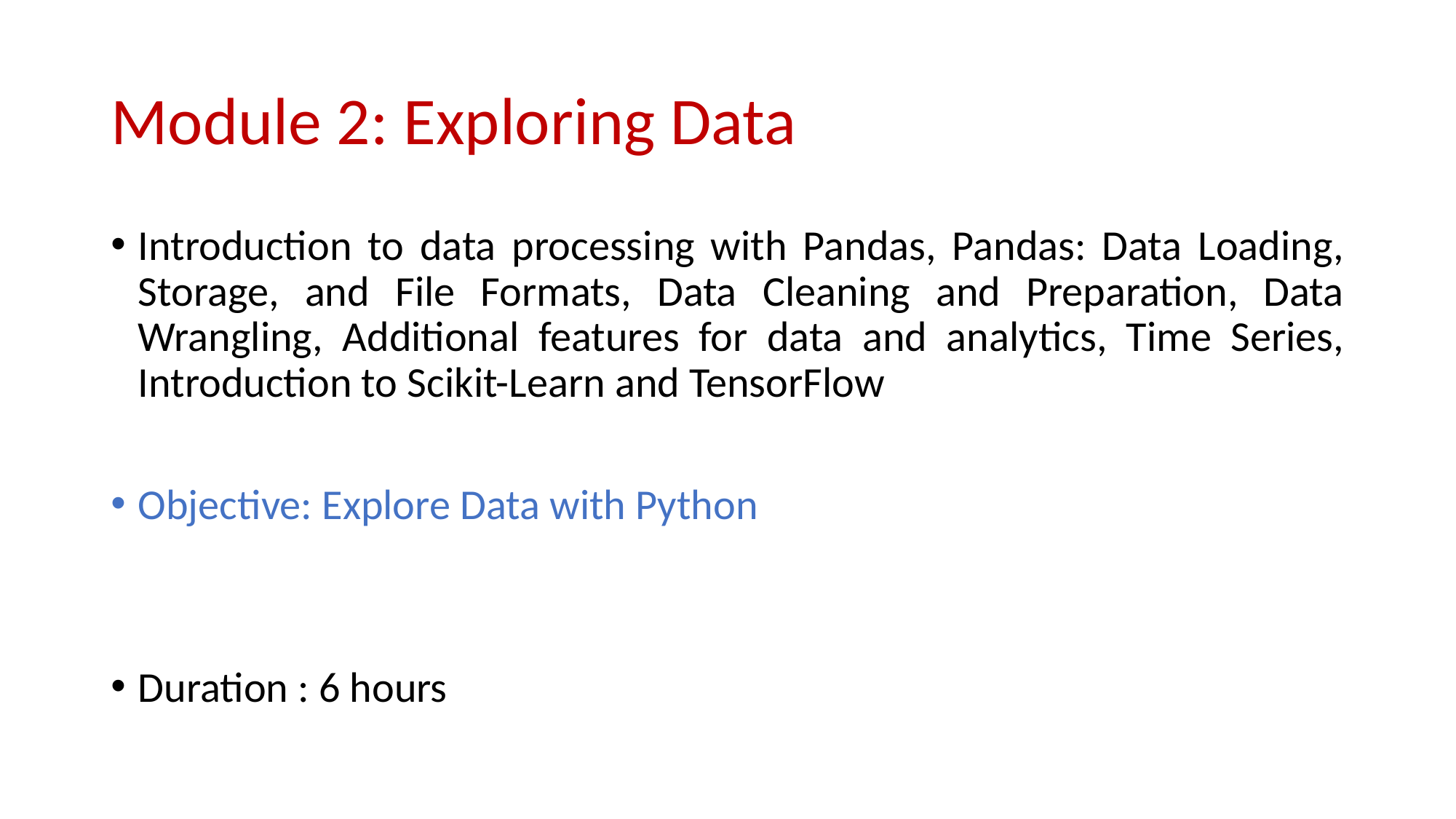

# Module 2: Exploring Data
Introduction to data processing with Pandas, Pandas: Data Loading, Storage, and File Formats, Data Cleaning and Preparation, Data Wrangling, Additional features for data and analytics, Time Series, Introduction to Scikit-Learn and TensorFlow

Objective: Explore Data with Python

Duration : 6 hours